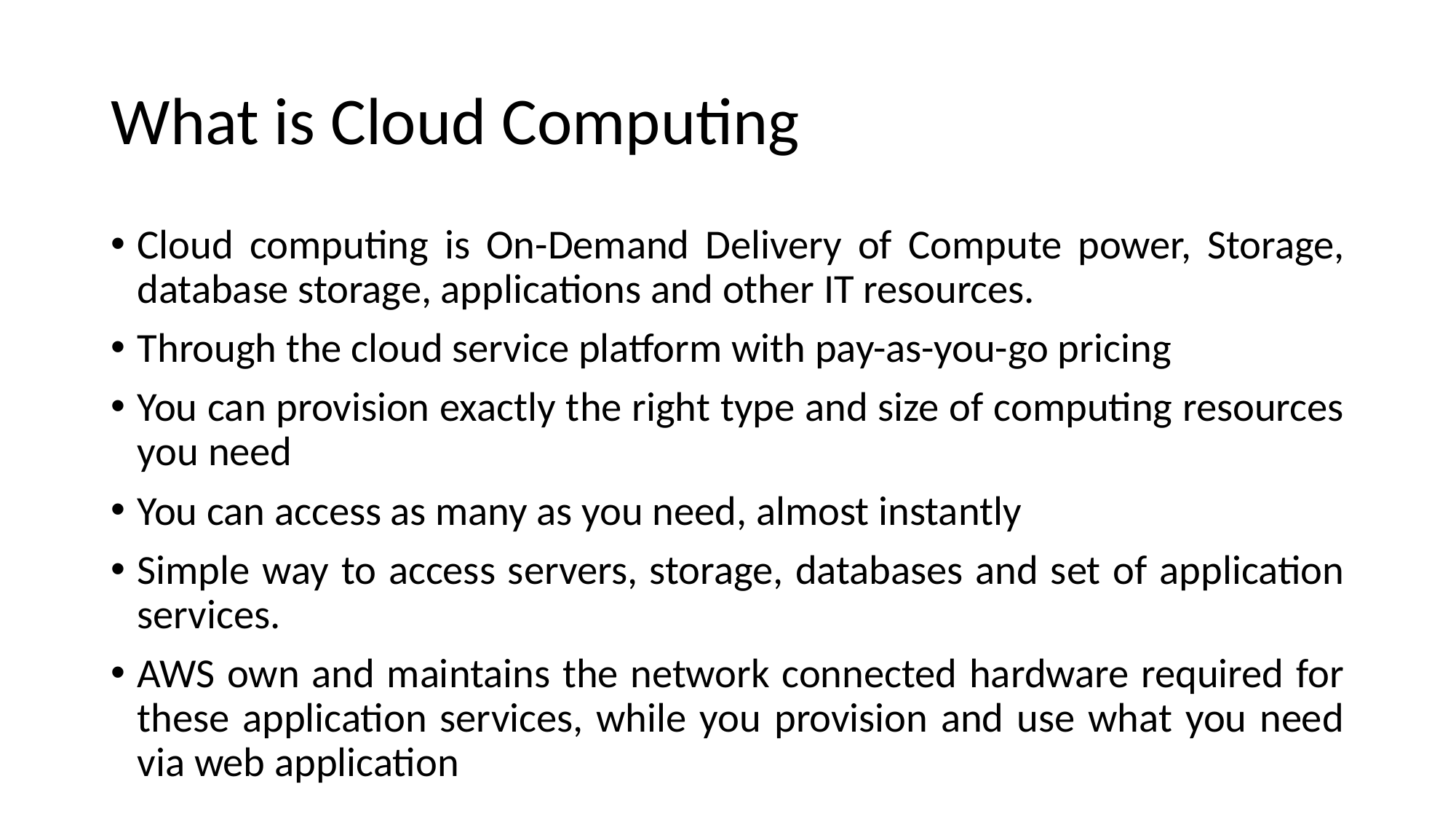

# What is Cloud Computing
Cloud computing is On-Demand Delivery of Compute power, Storage, database storage, applications and other IT resources.
Through the cloud service platform with pay-as-you-go pricing
You can provision exactly the right type and size of computing resources you need
You can access as many as you need, almost instantly
Simple way to access servers, storage, databases and set of application services.
AWS own and maintains the network connected hardware required for these application services, while you provision and use what you need via web application